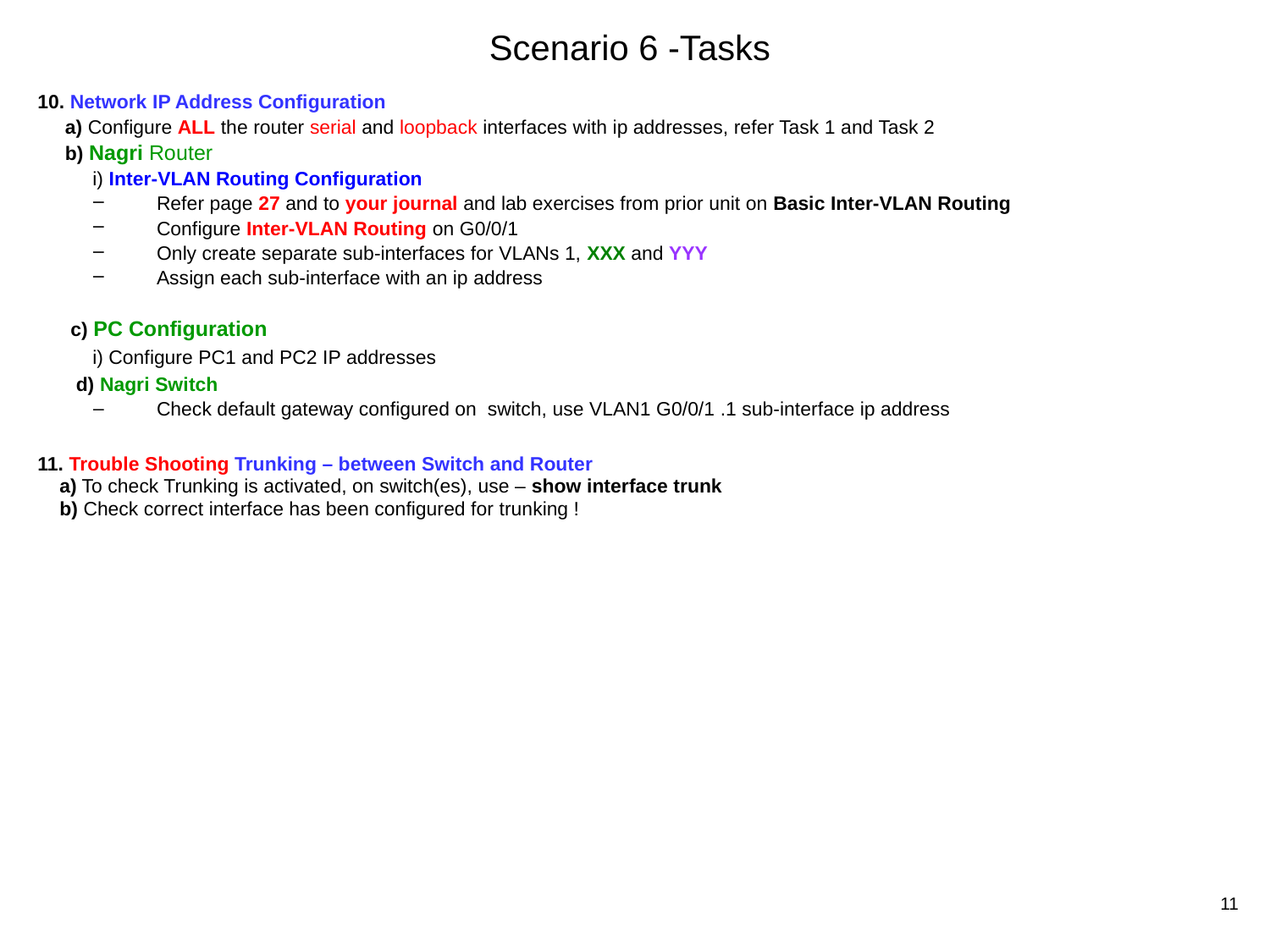

# Scenario 6 -Tasks
10. Network IP Address Configuration
     a) Configure ALL the router serial and loopback interfaces with ip addresses, refer Task 1 and Task 2
     b) Nagri Router
          i) Inter-VLAN Routing Configuration
Refer page 27 and to your journal and lab exercises from prior unit on Basic Inter-VLAN Routing
Configure Inter-VLAN Routing on G0/0/1
Only create separate sub-interfaces for VLANs 1, XXX and YYY
Assign each sub-interface with an ip address

      c) PC Configuration
          i) Configure PC1 and PC2 IP addresses
       d) Nagri Switch
Check default gateway configured on  switch, use VLAN1 G0/0/1 .1 sub-interface ip address

11. Trouble Shooting Trunking – between Switch and Router
    a) To check Trunking is activated, on switch(es), use – show interface trunk
    b) Check correct interface has been configured for trunking !

11